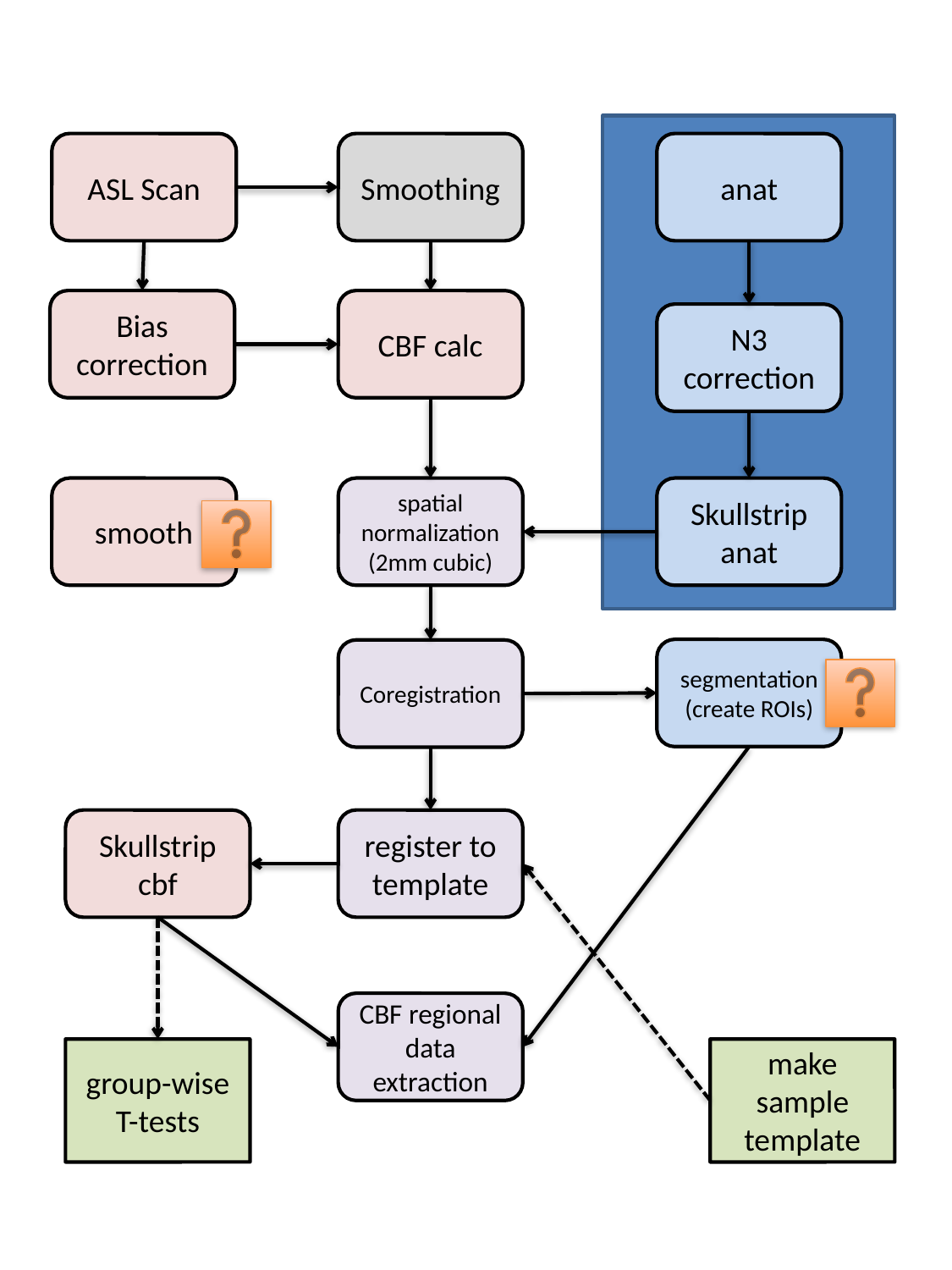

ASL Scan
Smoothing
anat
Bias correction
CBF calc
N3 correction
smooth

spatial normalization (2mm cubic)
Skullstrip anat
segmentation (create ROIs)
Coregistration

Skullstrip cbf
register to template
CBF regional data extraction
group-wise T-tests
make sample template